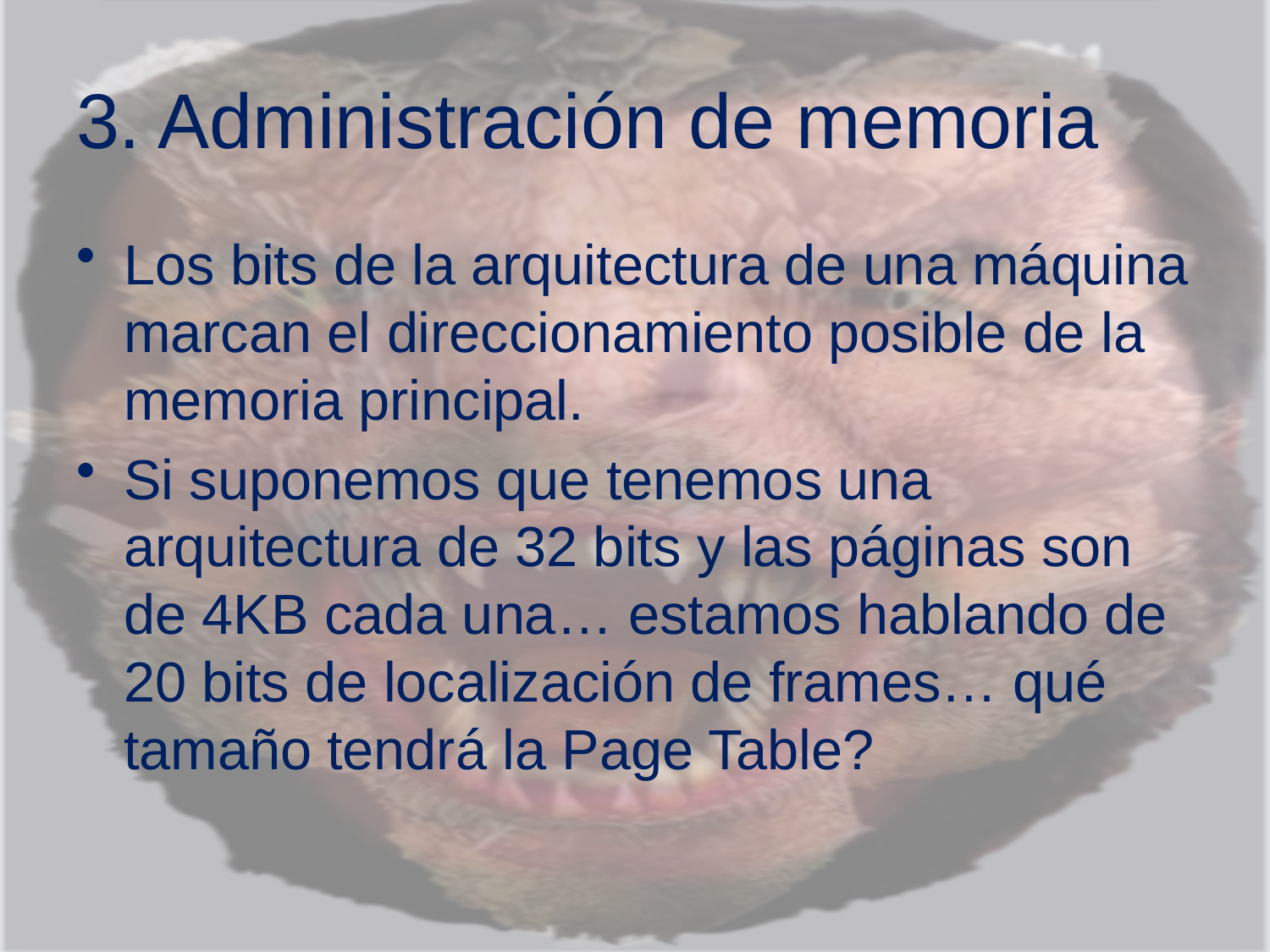

# 3. Administración de memoria
Los bits de la arquitectura de una máquina marcan el direccionamiento posible de la memoria principal.
Si suponemos que tenemos una arquitectura de 32 bits y las páginas son de 4KB cada una… estamos hablando de 20 bits de localización de frames… qué tamaño tendrá la Page Table?